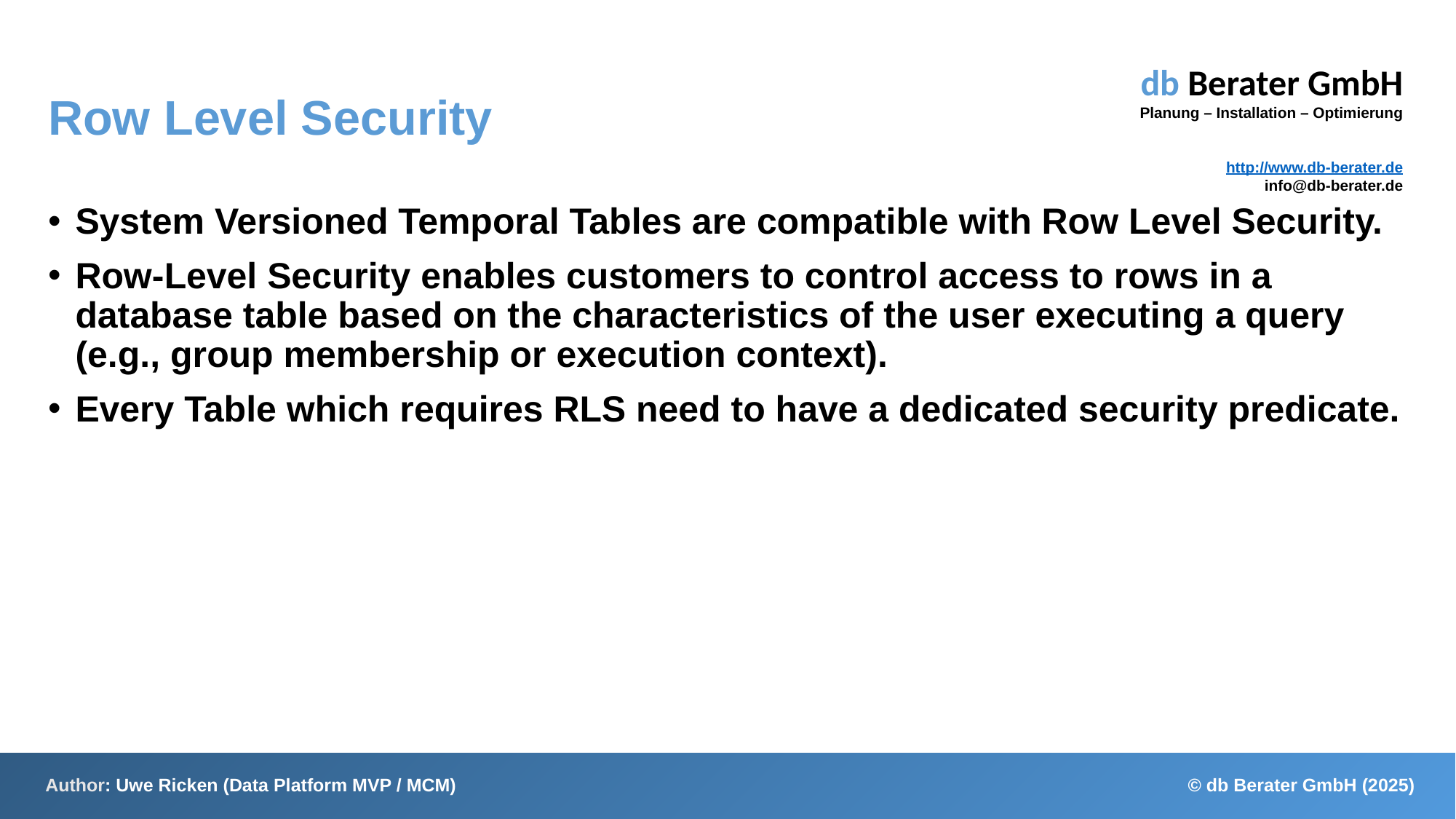

# Row Level Security
System Versioned Temporal Tables are compatible with Row Level Security.
Row-Level Security enables customers to control access to rows in a database table based on the characteristics of the user executing a query (e.g., group membership or execution context).
Every Table which requires RLS need to have a dedicated security predicate.